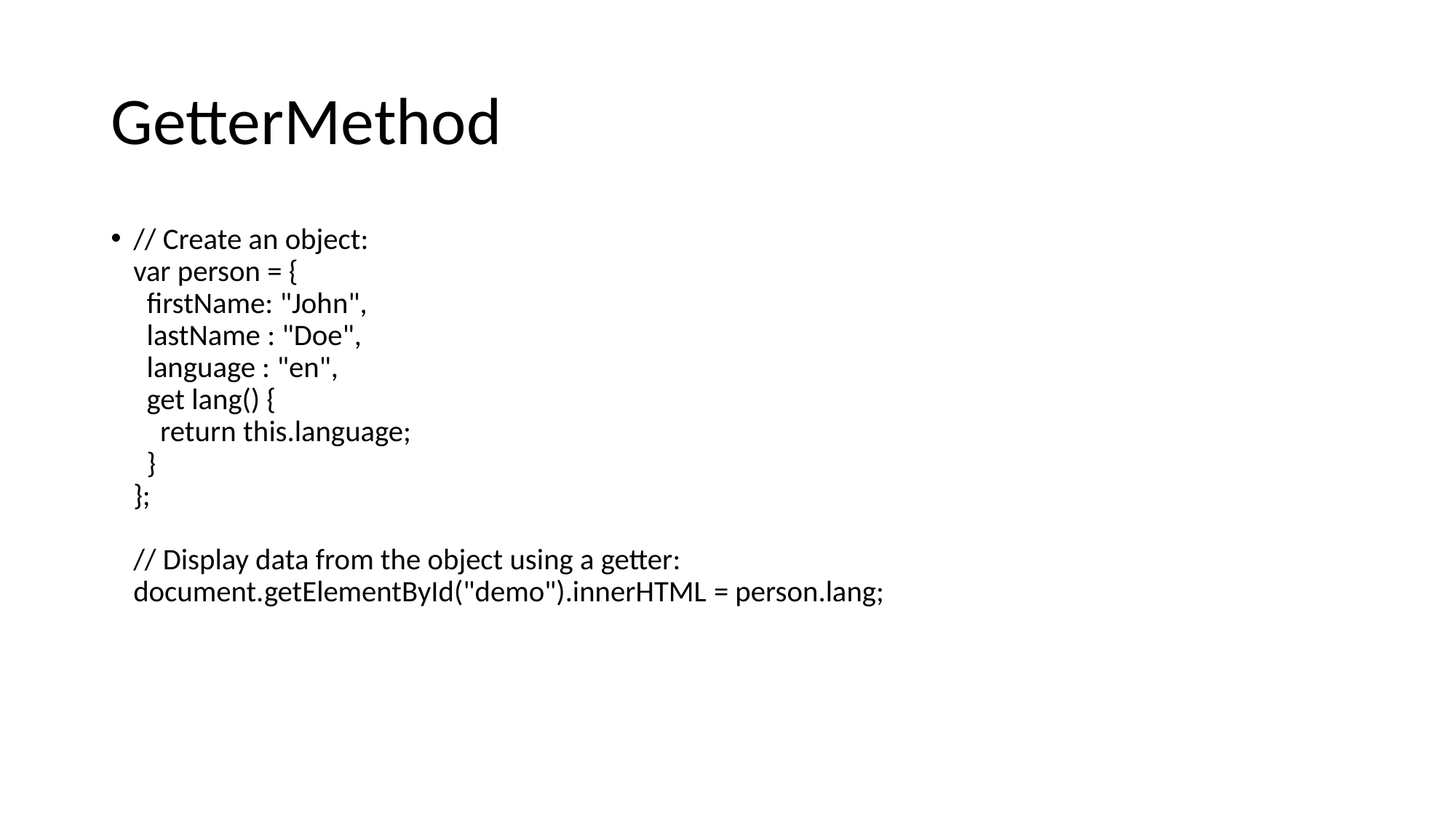

# GetterMethod
// Create an object:
var person = {
  firstName: "John",
  lastName : "Doe",
  language : "en",
  get lang() {
    return this.language;
  }
};
// Display data from the object using a getter:
document.getElementById("demo").innerHTML = person.lang;